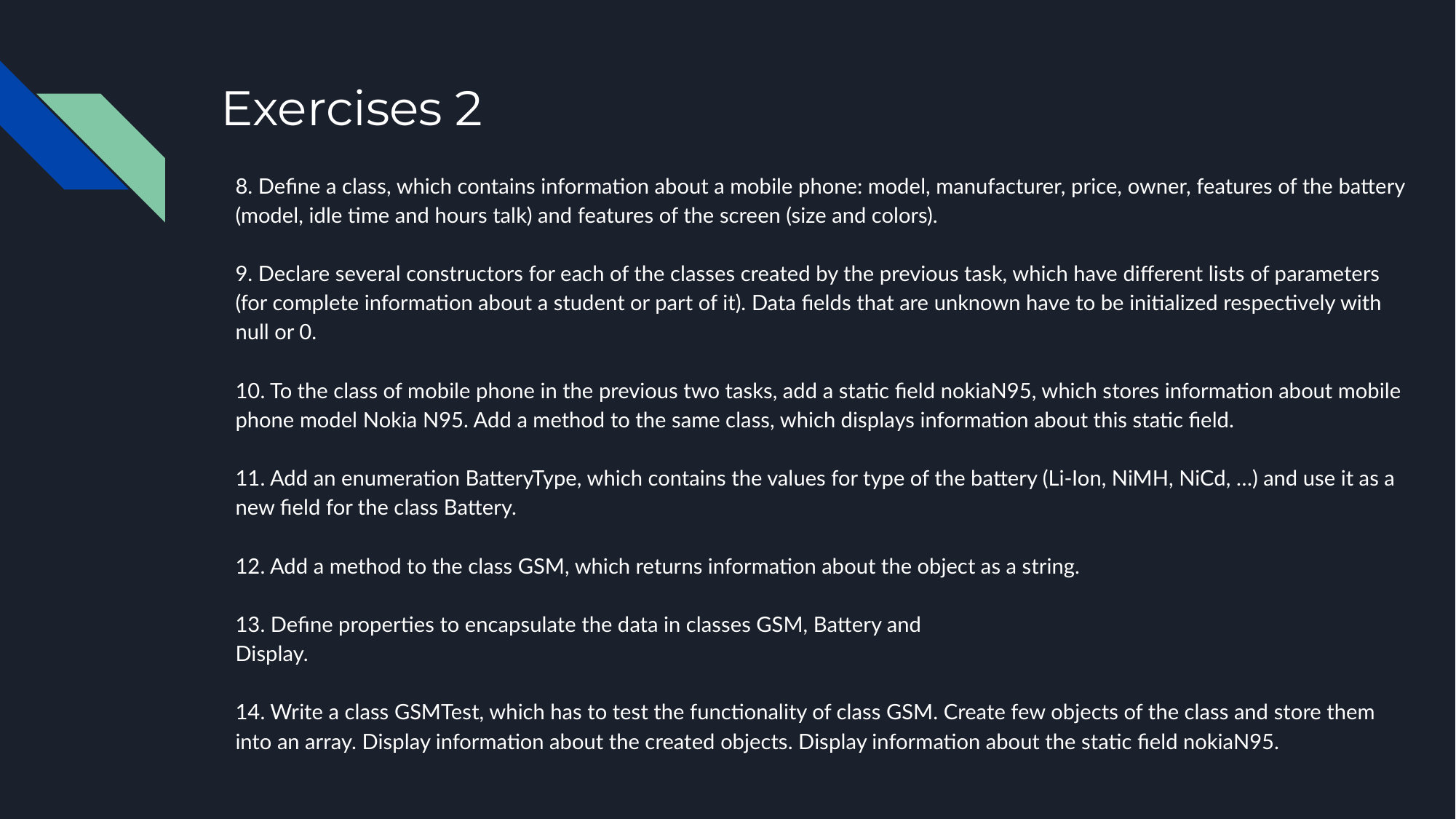

# Exercises 2
8. Define a class, which contains information about a mobile phone: model, manufacturer, price, owner, features of the battery (model, idle time and hours talk) and features of the screen (size and colors).

9. Declare several constructors for each of the classes created by the previous task, which have different lists of parameters (for complete information about a student or part of it). Data fields that are unknown have to be initialized respectively with null or 0.

10. To the class of mobile phone in the previous two tasks, add a static field nokiaN95, which stores information about mobile phone model Nokia N95. Add a method to the same class, which displays information about this static field.

11. Add an enumeration BatteryType, which contains the values for type of the battery (Li-Ion, NiMH, NiCd, …) and use it as a new field for the class Battery.

12. Add a method to the class GSM, which returns information about the object as a string.

13. Define properties to encapsulate the data in classes GSM, Battery and
Display.

14. Write a class GSMTest, which has to test the functionality of class GSM. Create few objects of the class and store them into an array. Display information about the created objects. Display information about the static field nokiaN95.